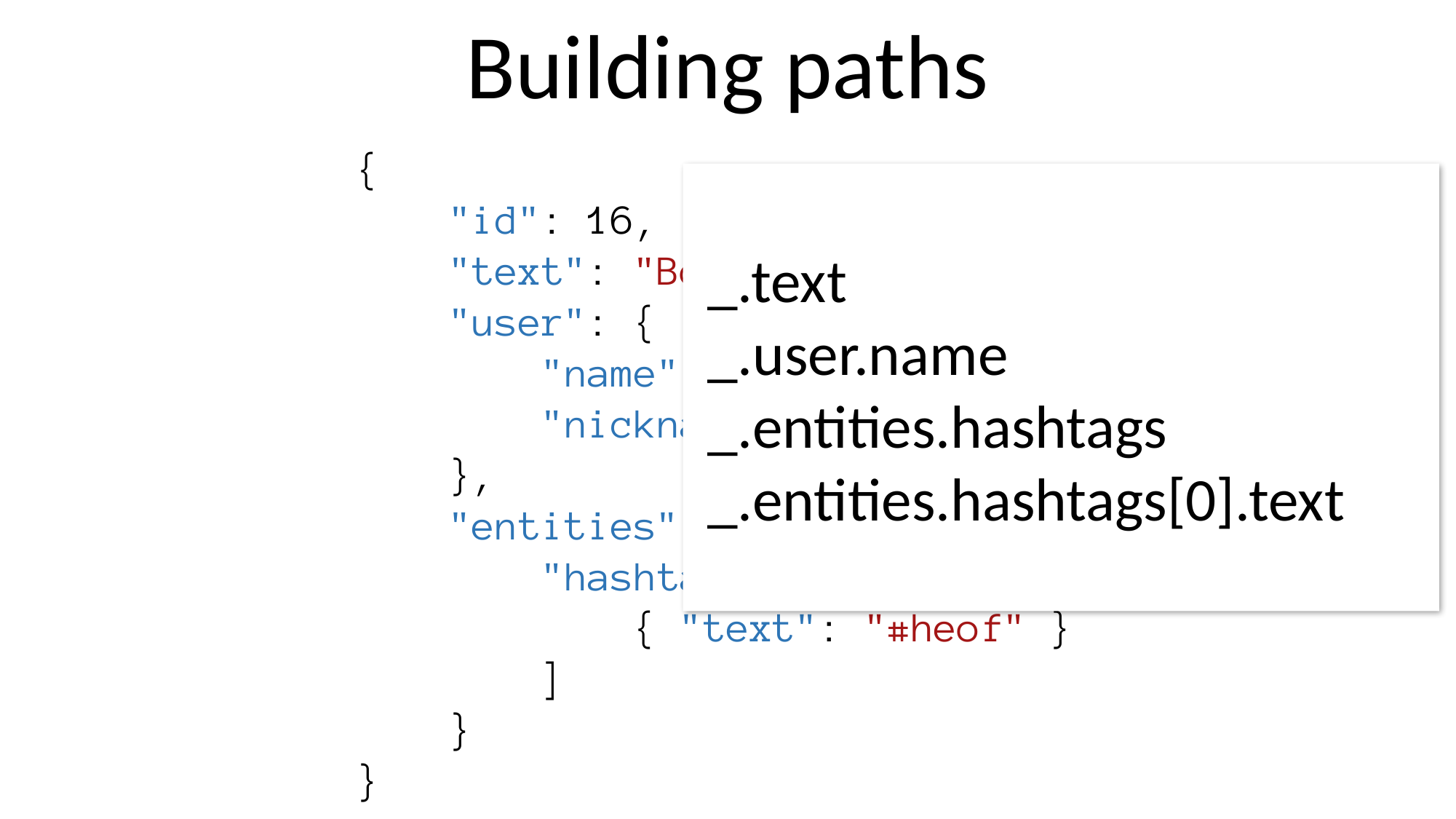

Building paths
{
    "id": 16,
    "text": "Bonjour",
    "user": {
        "name": "Francois",
        "nickname": "@franky"
    },
    "entities": {
        "hashtags": [
            { "text": "#heof" }
        ]
    }
}

 _.text
 _.user.name
 _.entities.hashtags
 _.entities.hashtags[0].text